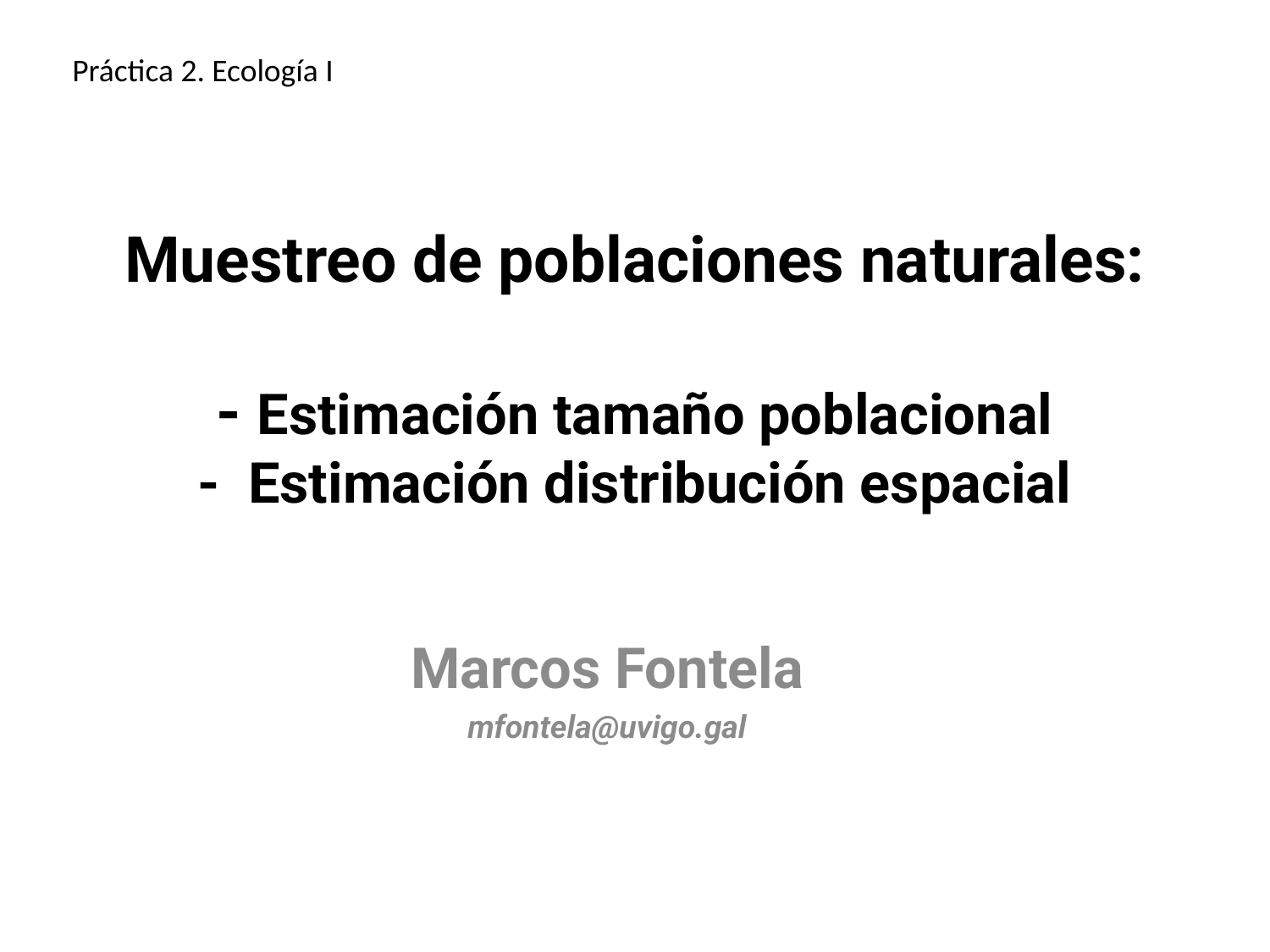

Práctica 2. Ecología I
# Muestreo de poblaciones naturales: - Estimación tamaño poblacional -  Estimación distribución espacial
Marcos Fontela
mfontela@uvigo.gal